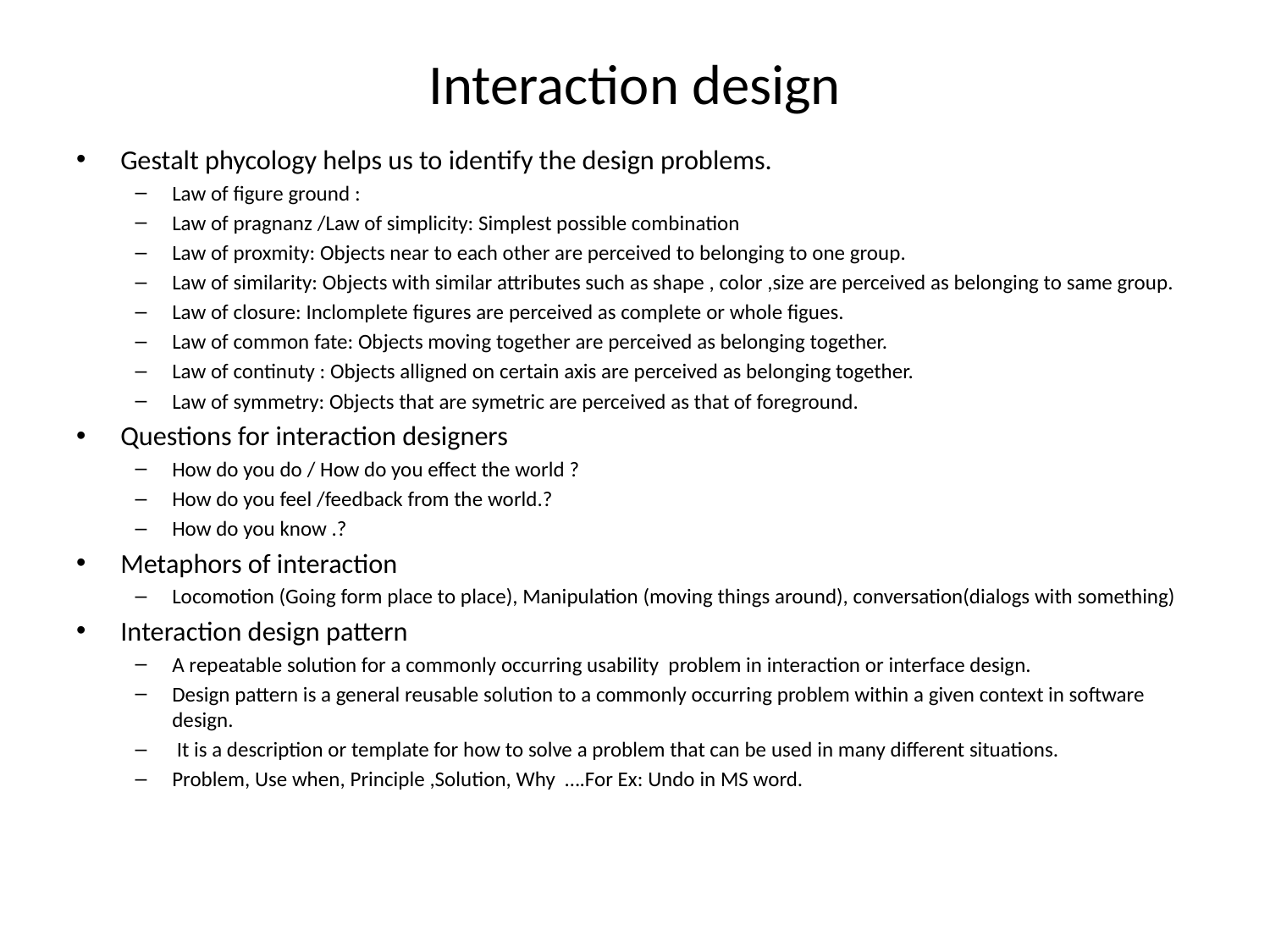

# Interaction design
Gestalt phycology helps us to identify the design problems.
Law of figure ground :
Law of pragnanz /Law of simplicity: Simplest possible combination
Law of proxmity: Objects near to each other are perceived to belonging to one group.
Law of similarity: Objects with similar attributes such as shape , color ,size are perceived as belonging to same group.
Law of closure: Inclomplete figures are perceived as complete or whole figues.
Law of common fate: Objects moving together are perceived as belonging together.
Law of continuty : Objects alligned on certain axis are perceived as belonging together.
Law of symmetry: Objects that are symetric are perceived as that of foreground.
Questions for interaction designers
How do you do / How do you effect the world ?
How do you feel /feedback from the world.?
How do you know .?
Metaphors of interaction
Locomotion (Going form place to place), Manipulation (moving things around), conversation(dialogs with something)
Interaction design pattern
A repeatable solution for a commonly occurring usability  problem in interaction or interface design.
Design pattern is a general reusable solution to a commonly occurring problem within a given context in software design.
 It is a description or template for how to solve a problem that can be used in many different situations.
Problem, Use when, Principle ,Solution, Why  ….For Ex: Undo in MS word.